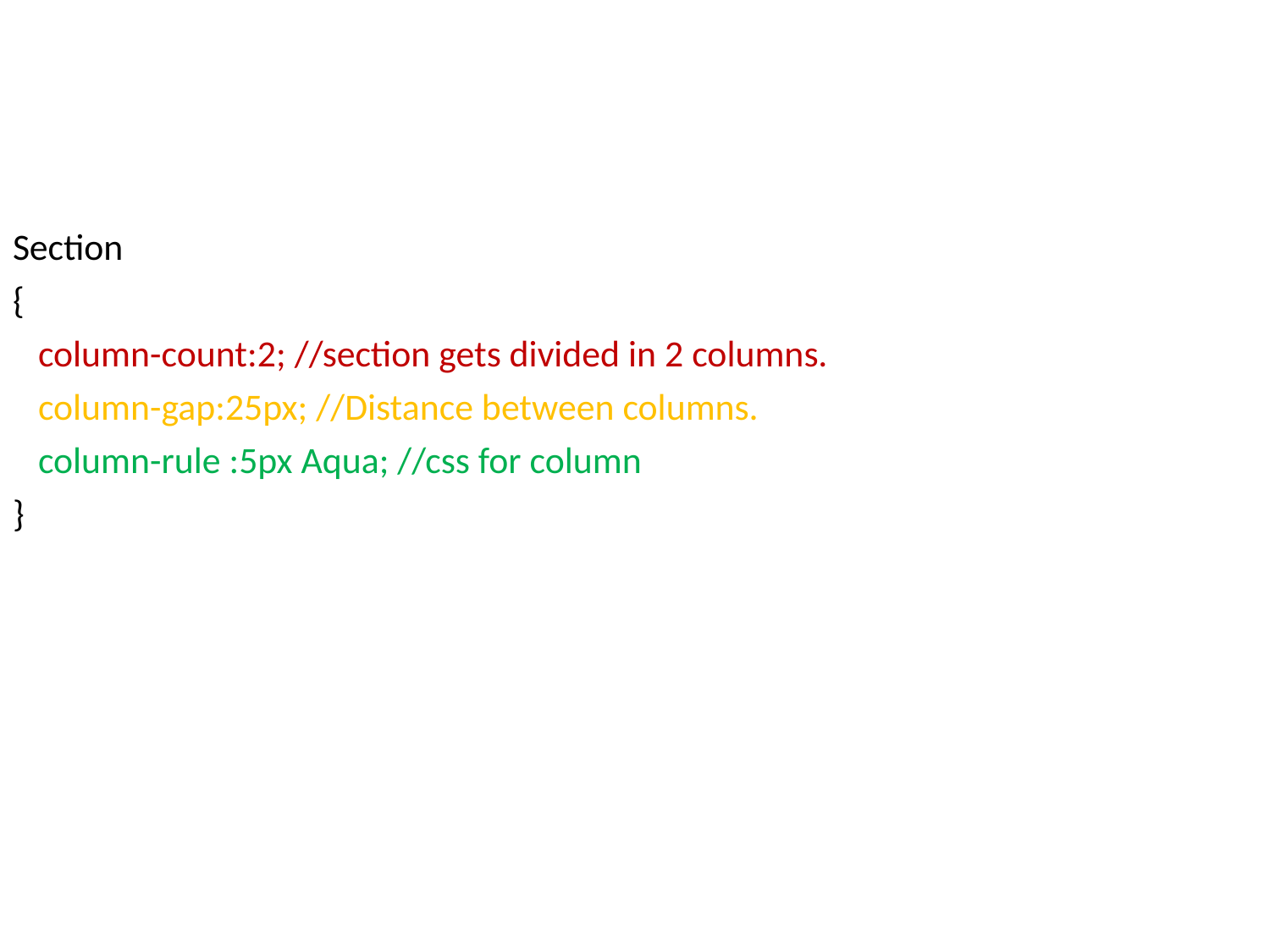

#
Section
{
   column-count:2; //section gets divided in 2 columns.
   column-gap:25px; //Distance between columns.
   column-rule :5px Aqua; //css for column
}